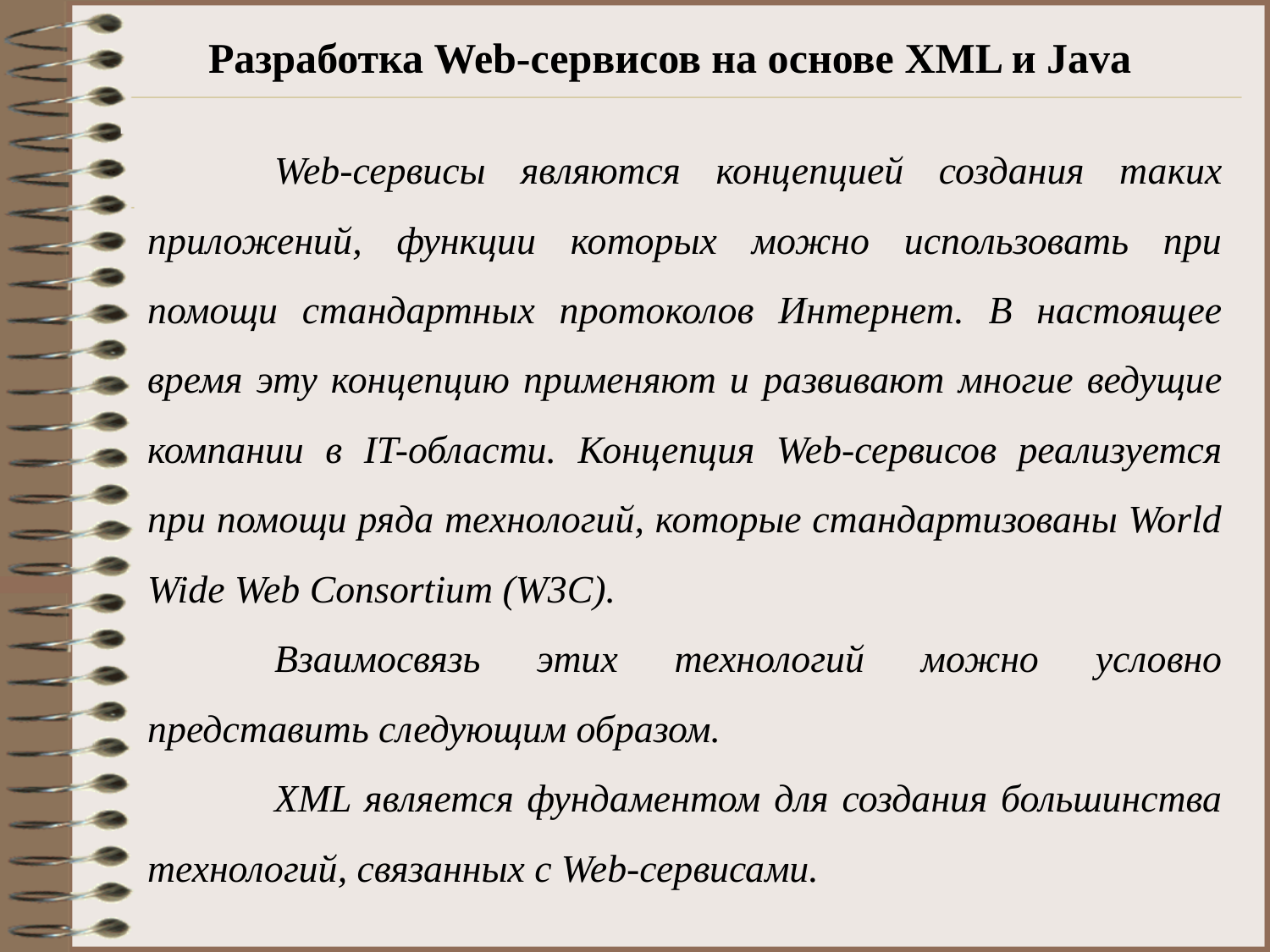

# Разработка Web-сервисов на основе XML и Java
	Web-сервисы являются концепцией создания таких приложений, функции которых можно использовать при помощи стандартных протоколов Интернет. В настоящее время эту концепцию применяют и развивают многие ведущие компании в IT-области. Концепция Web-сервисов реализуется при помощи ряда технологий, которые стандартизованы World Wide Web Consortium (W3C).
	Взаимосвязь этих технологий можно условно представить следующим образом.
	XML является фундаментом для создания большинства технологий, связанных с Web-сервисами.